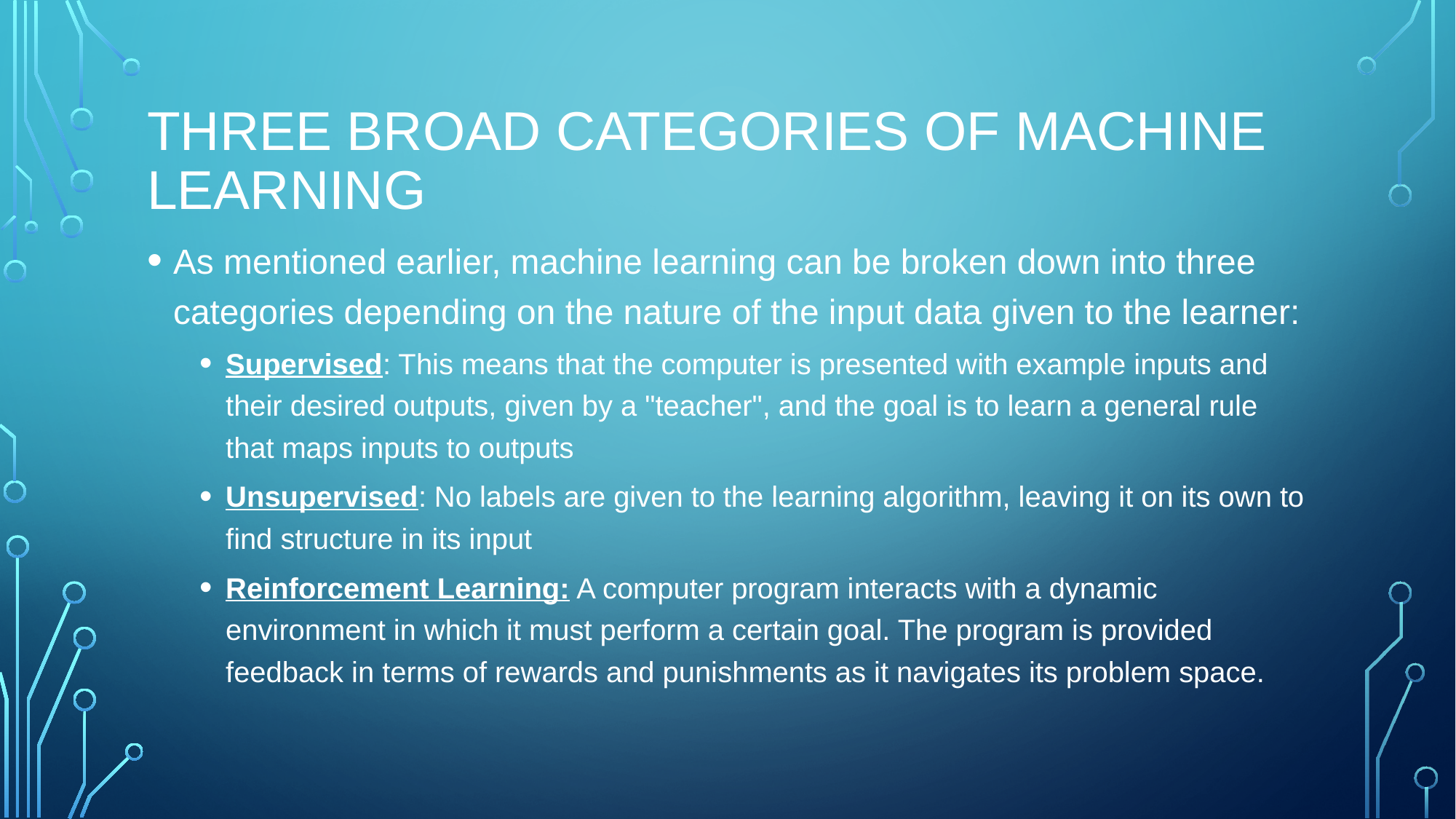

# Three broad Categories of Machine Learning
As mentioned earlier, machine learning can be broken down into three categories depending on the nature of the input data given to the learner:
Supervised: This means that the computer is presented with example inputs and their desired outputs, given by a "teacher", and the goal is to learn a general rule that maps inputs to outputs
Unsupervised: No labels are given to the learning algorithm, leaving it on its own to find structure in its input
Reinforcement Learning: A computer program interacts with a dynamic environment in which it must perform a certain goal. The program is provided feedback in terms of rewards and punishments as it navigates its problem space.